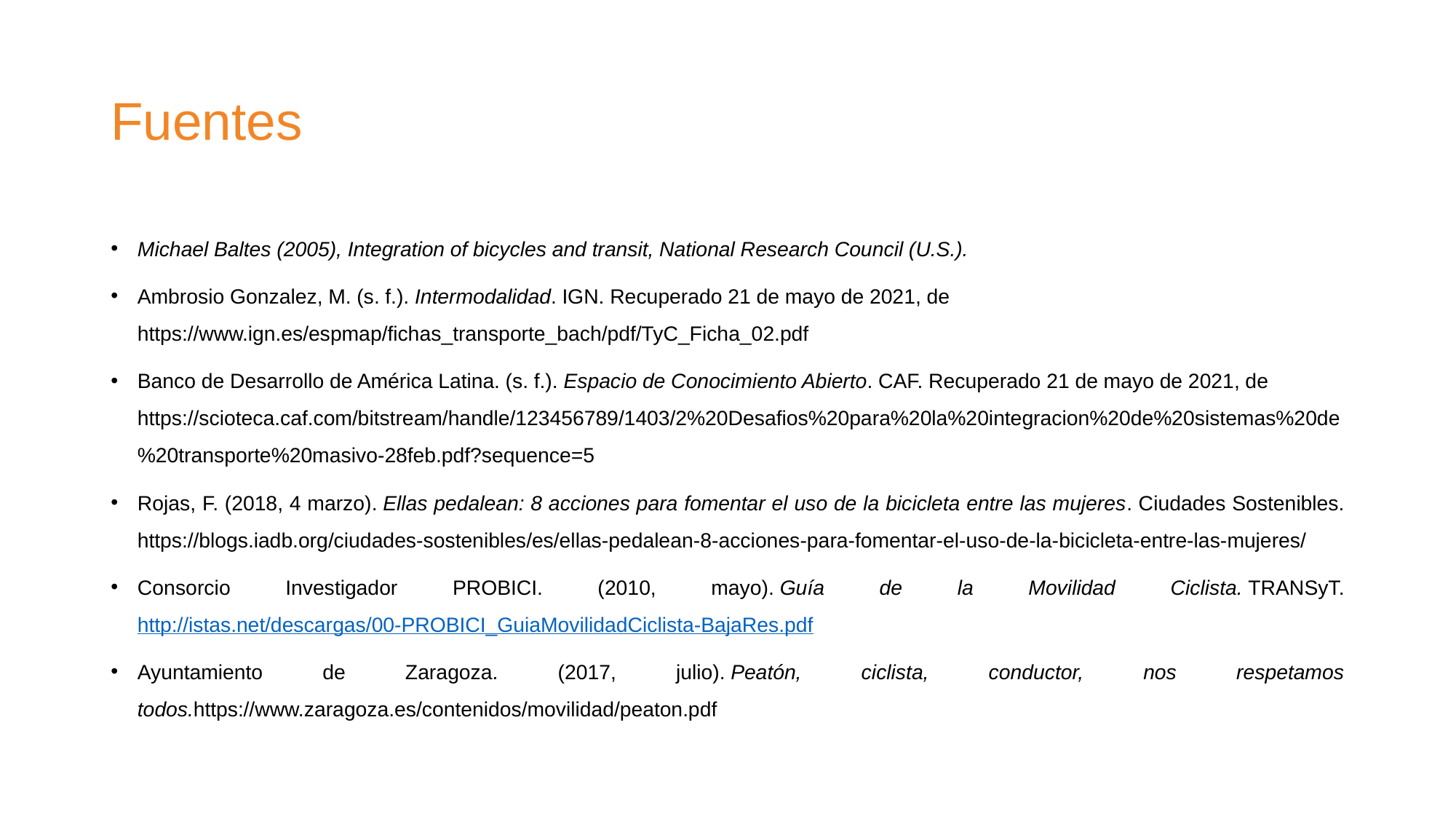

# Fuentes
Michael Baltes (2005), Integration of bicycles and transit, National Research Council (U.S.).
Ambrosio Gonzalez, M. (s. f.). Intermodalidad. IGN. Recuperado 21 de mayo de 2021, de https://www.ign.es/espmap/fichas_transporte_bach/pdf/TyC_Ficha_02.pdf
Banco de Desarrollo de América Latina. (s. f.). Espacio de Conocimiento Abierto. CAF. Recuperado 21 de mayo de 2021, de https://scioteca.caf.com/bitstream/handle/123456789/1403/2%20Desafios%20para%20la%20integracion%20de%20sistemas%20de%20transporte%20masivo-28feb.pdf?sequence=5
Rojas, F. (2018, 4 marzo). Ellas pedalean: 8 acciones para fomentar el uso de la bicicleta entre las mujeres. Ciudades Sostenibles. https://blogs.iadb.org/ciudades-sostenibles/es/ellas-pedalean-8-acciones-para-fomentar-el-uso-de-la-bicicleta-entre-las-mujeres/
Consorcio Investigador PROBICI. (2010, mayo). Guía de la Movilidad Ciclista. TRANSyT. http://istas.net/descargas/00-PROBICI_GuiaMovilidadCiclista-BajaRes.pdf
Ayuntamiento de Zaragoza. (2017, julio). Peatón, ciclista, conductor, nos respetamos todos.https://www.zaragoza.es/contenidos/movilidad/peaton.pdf